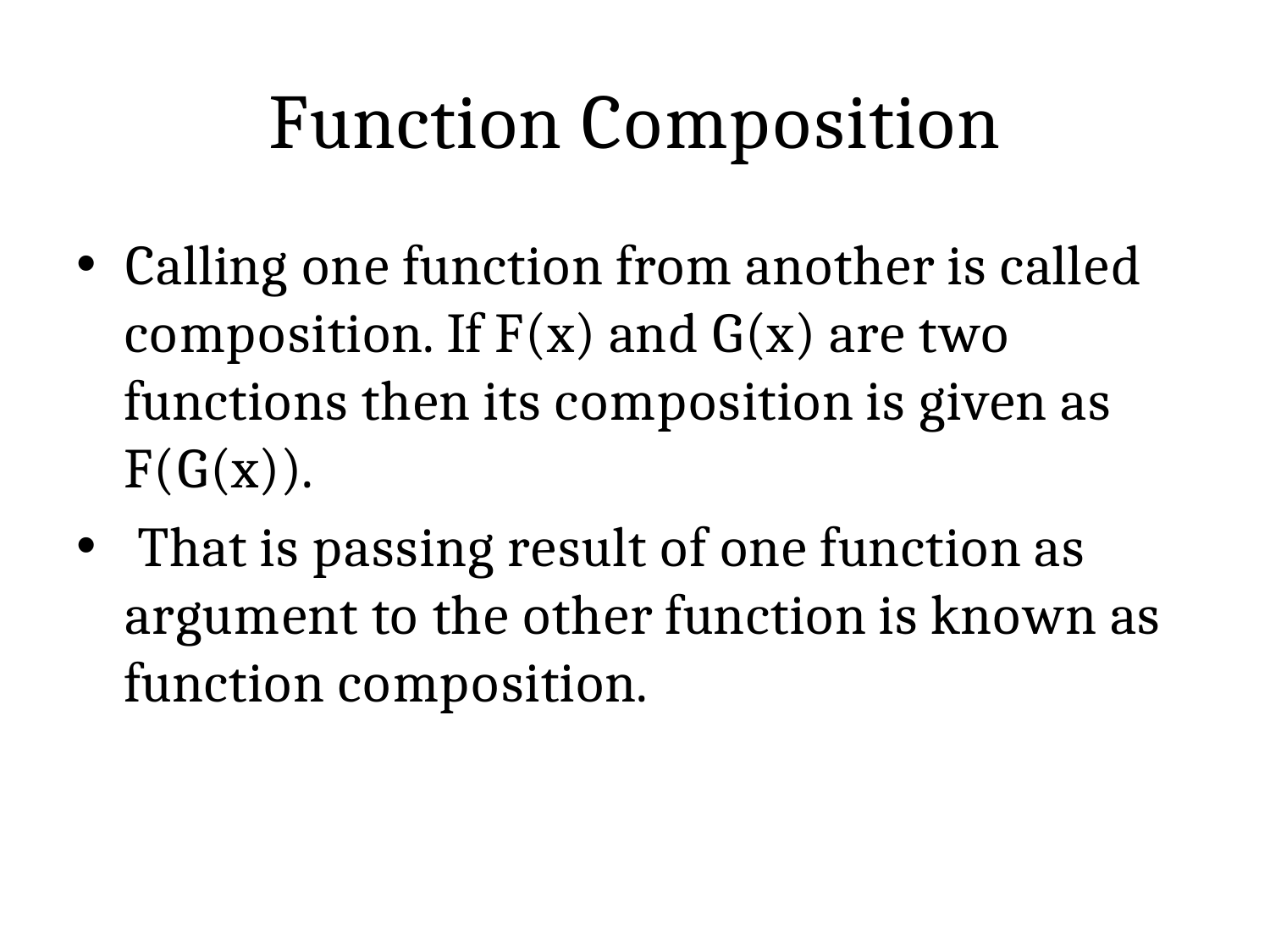

# Function Composition
Calling one function from another is called composition. If F(x) and G(x) are two functions then its composition is given as F(G(x)).
 That is passing result of one function as argument to the other function is known as function composition.